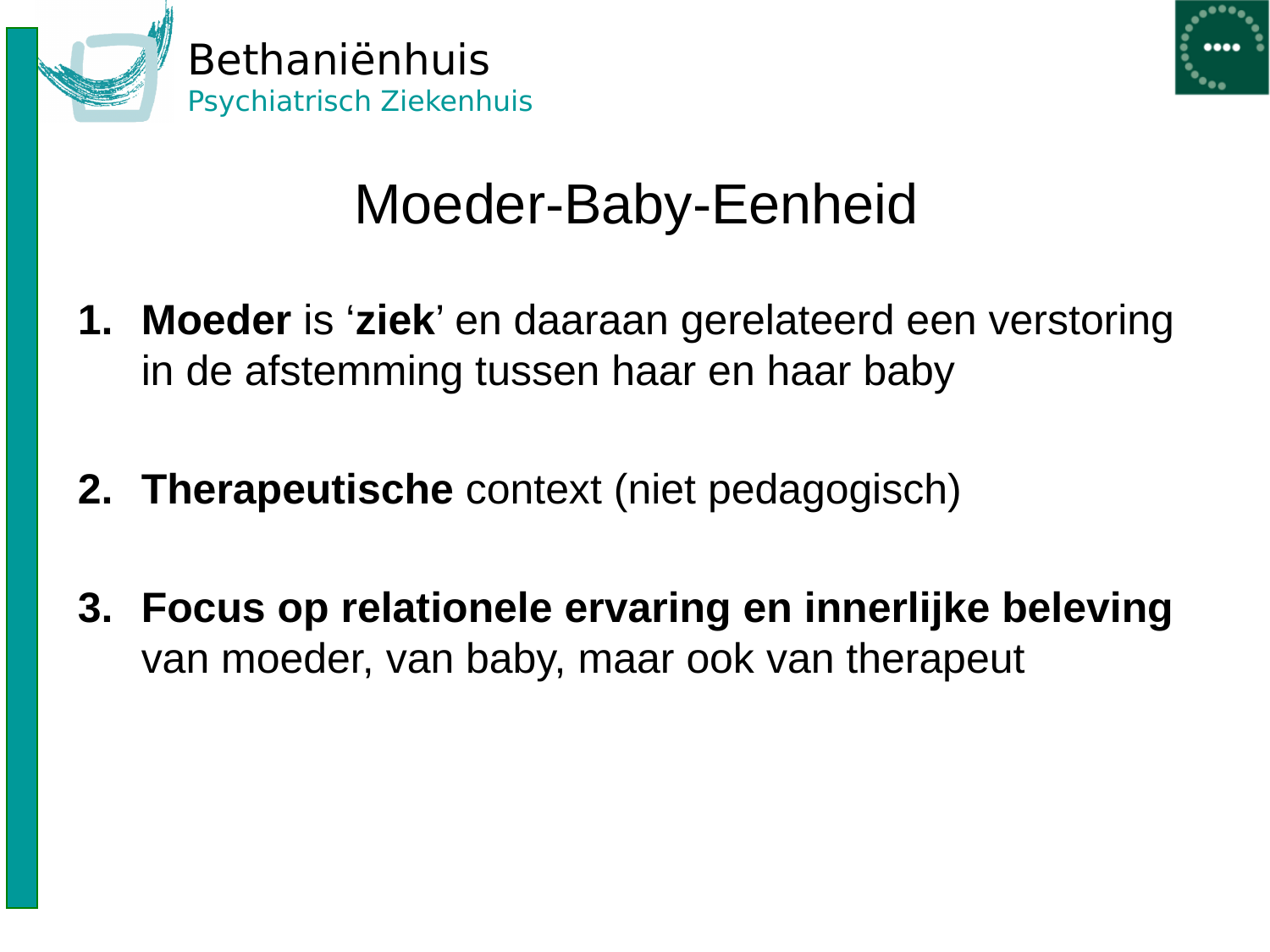

# Moeder-Baby-Eenheid
Moeder is ‘ziek’ en daaraan gerelateerd een verstoring in de afstemming tussen haar en haar baby

Therapeutische context (niet pedagogisch)

Focus op relationele ervaring en innerlijke beleving van moeder, van baby, maar ook van therapeut